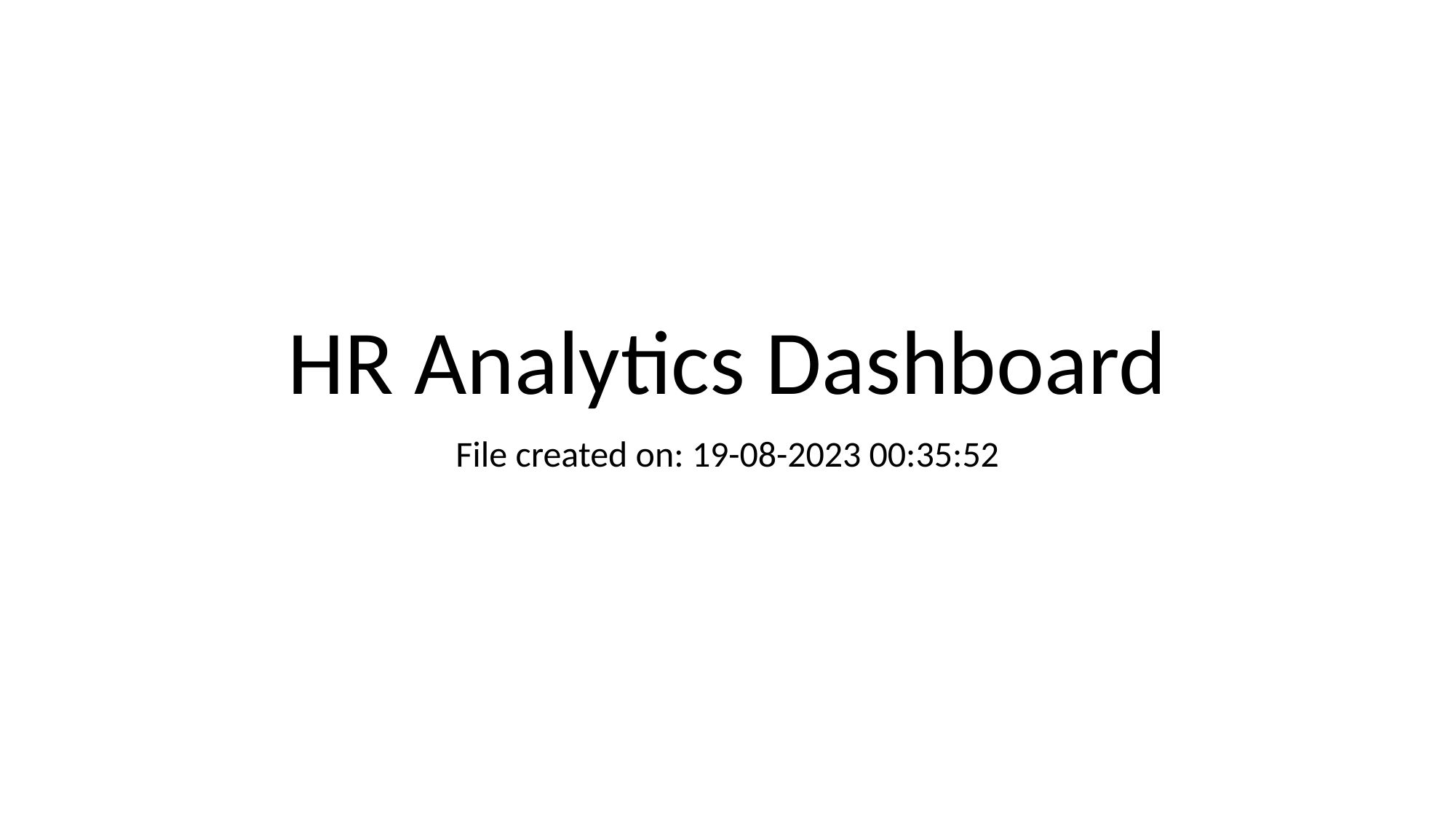

# HR Analytics Dashboard
File created on: 19-08-2023 00:35:52